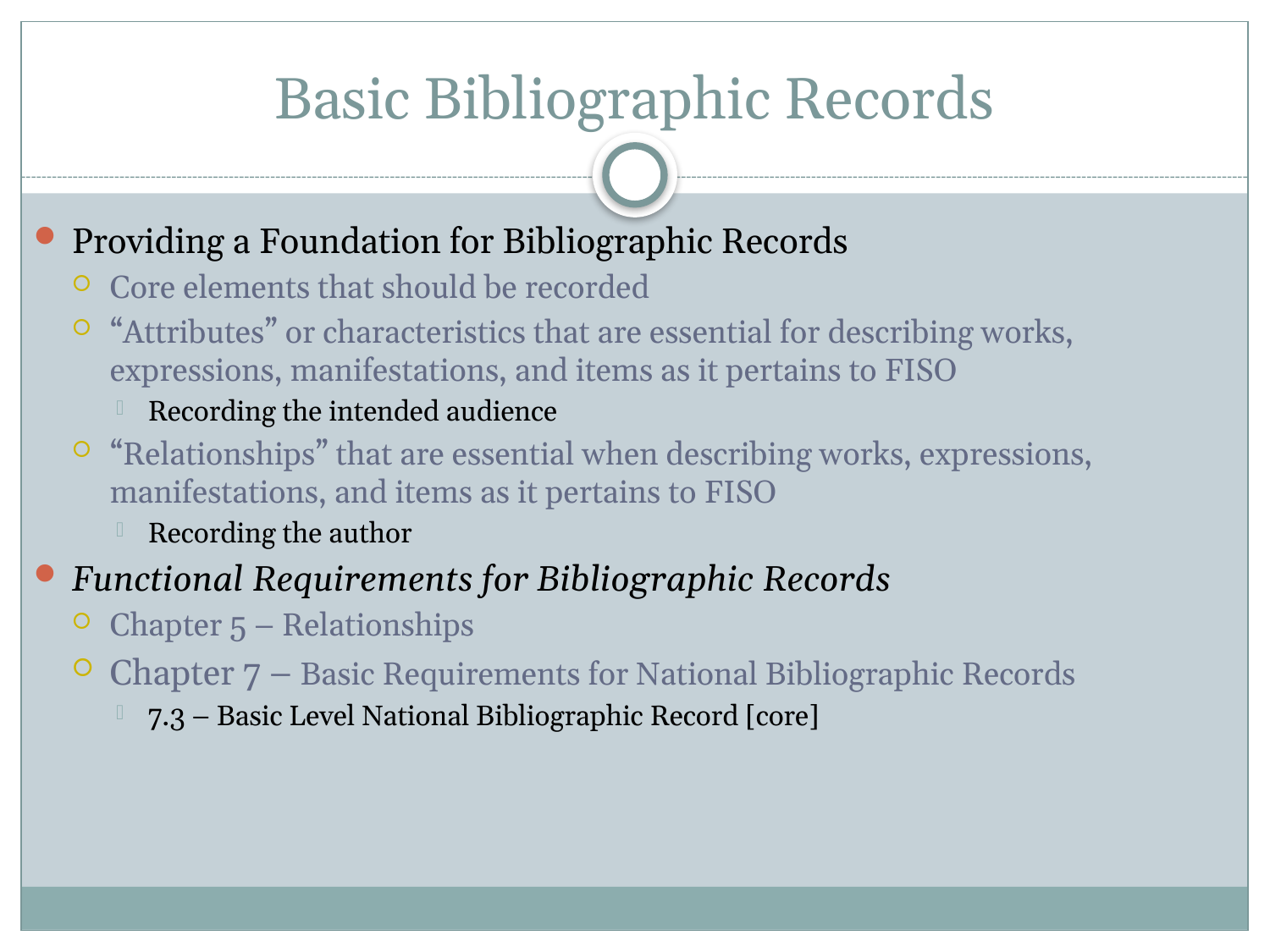

# Basic Bibliographic Records
Providing a Foundation for Bibliographic Records
Core elements that should be recorded
“Attributes” or characteristics that are essential for describing works, expressions, manifestations, and items as it pertains to FISO
Recording the intended audience
“Relationships” that are essential when describing works, expressions, manifestations, and items as it pertains to FISO
Recording the author
Functional Requirements for Bibliographic Records
Chapter 5 – Relationships
Chapter 7 – Basic Requirements for National Bibliographic Records
7.3 – Basic Level National Bibliographic Record [core]